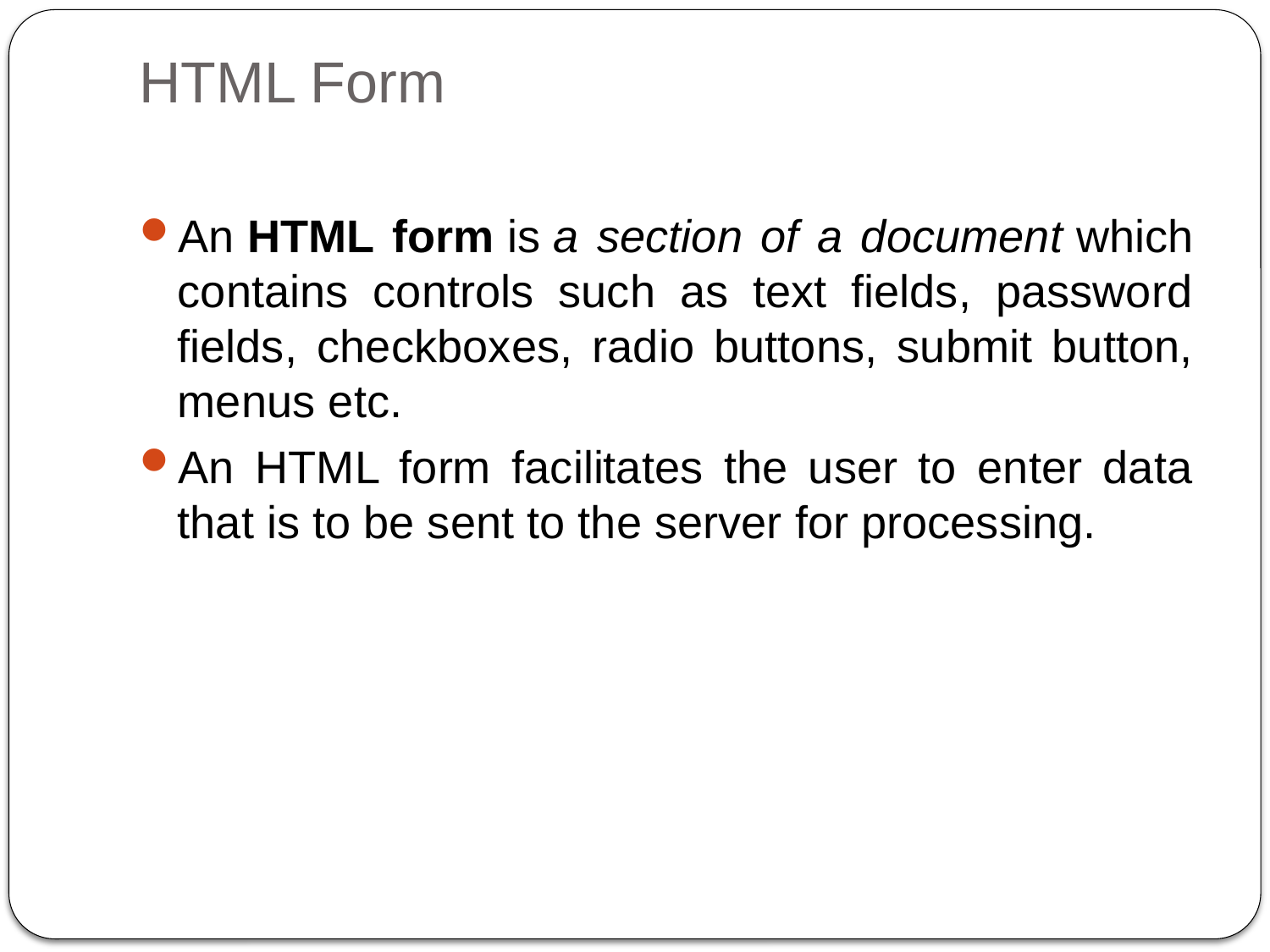

# HTML Form
An HTML form is a section of a document which contains controls such as text fields, password fields, checkboxes, radio buttons, submit button, menus etc.
An HTML form facilitates the user to enter data that is to be sent to the server for processing.